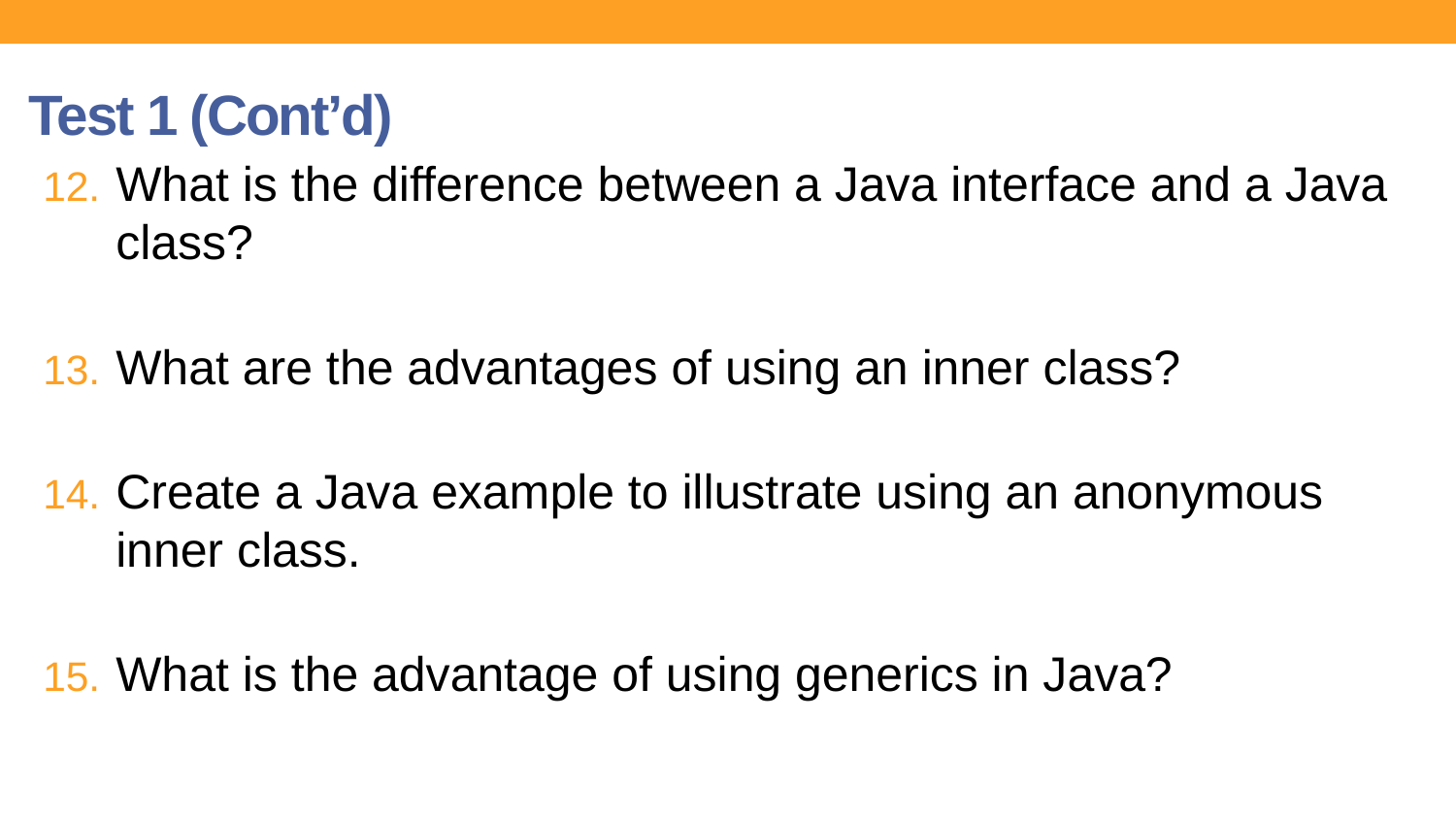

Test 1 (Cont’d)
What is the difference between a Java interface and a Java class?

What are the advantages of using an inner class?

Create a Java example to illustrate using an anonymous inner class.

What is the advantage of using generics in Java?